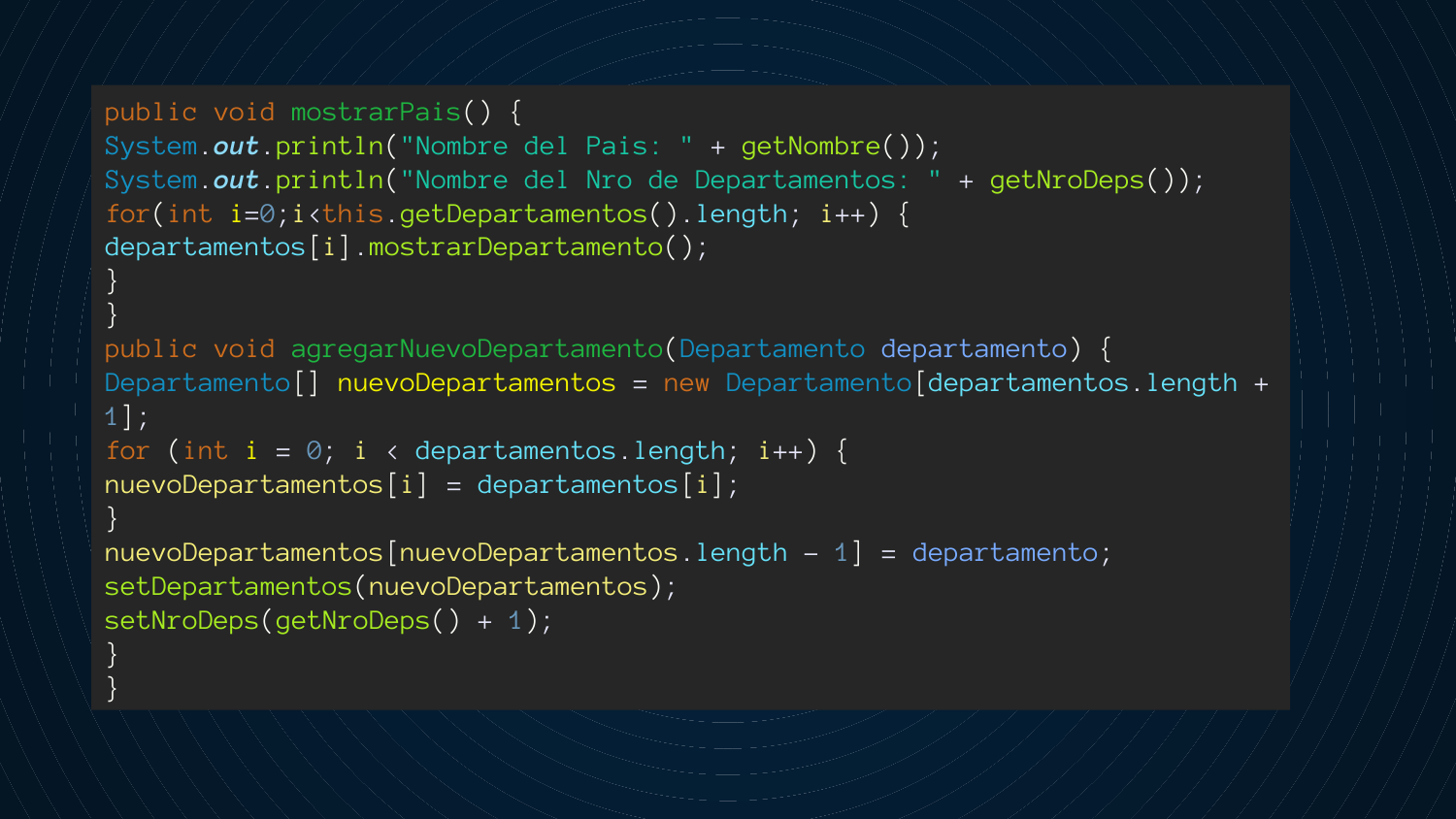

public void mostrarPais() {
System.out.println("Nombre del Pais: " + getNombre());
System.out.println("Nombre del Nro de Departamentos: " + getNroDeps());
for(int i=0;i<this.getDepartamentos().length; i++) {
departamentos[i].mostrarDepartamento();
}
}
public void agregarNuevoDepartamento(Departamento departamento) {
Departamento[] nuevoDepartamentos = new Departamento[departamentos.length + 1];
for (int i = 0; i < departamentos.length; i++) {
nuevoDepartamentos[i] = departamentos[i];
}
nuevoDepartamentos[nuevoDepartamentos.length - 1] = departamento;
setDepartamentos(nuevoDepartamentos);
setNroDeps(getNroDeps() + 1);
}
}